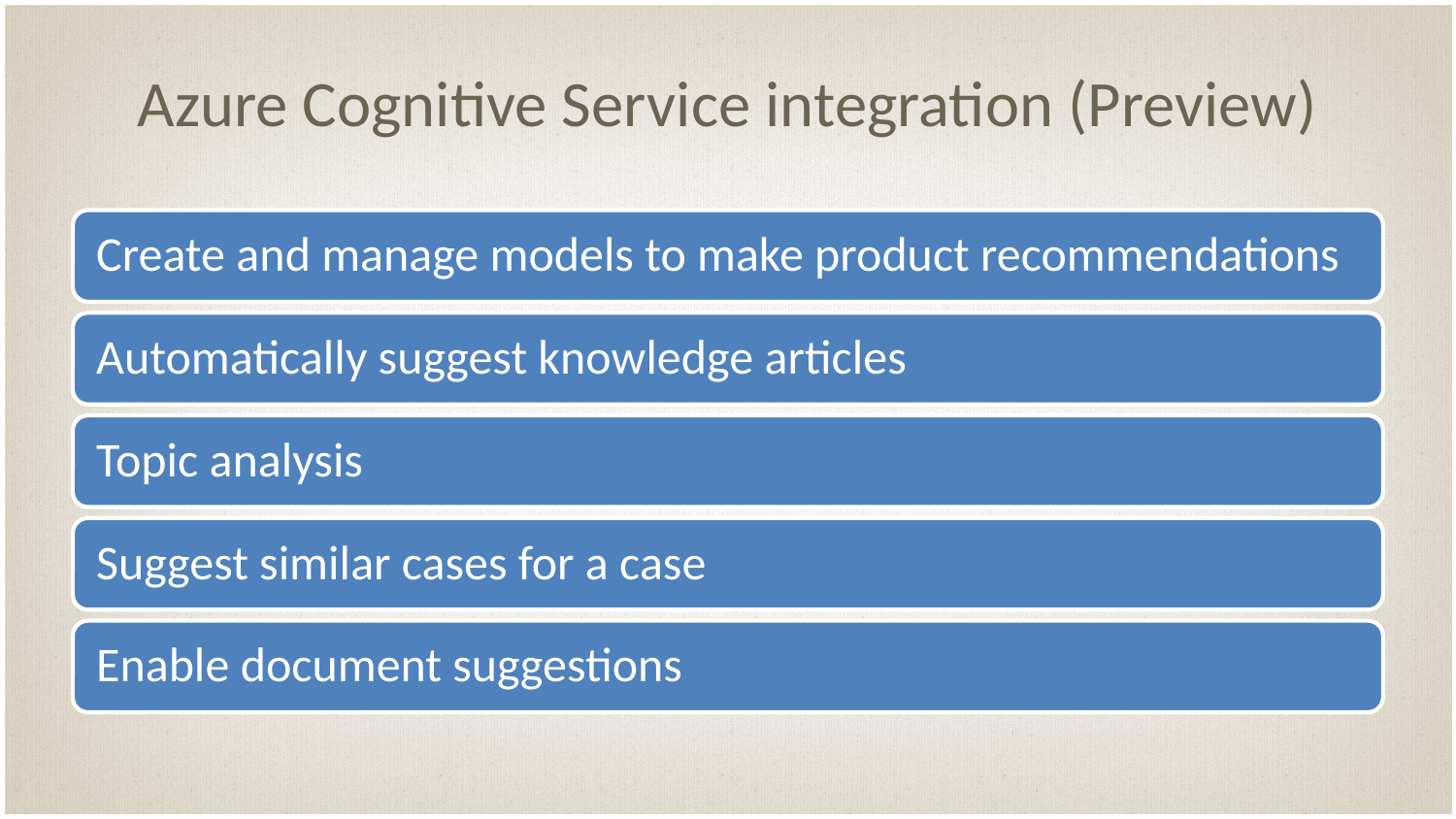

# Azure Cognitive Service integration (Preview)
Create and manage models to make product recommendations
Automatically suggest knowledge articles
Topic analysis
Suggest similar cases for a case
Enable document suggestions